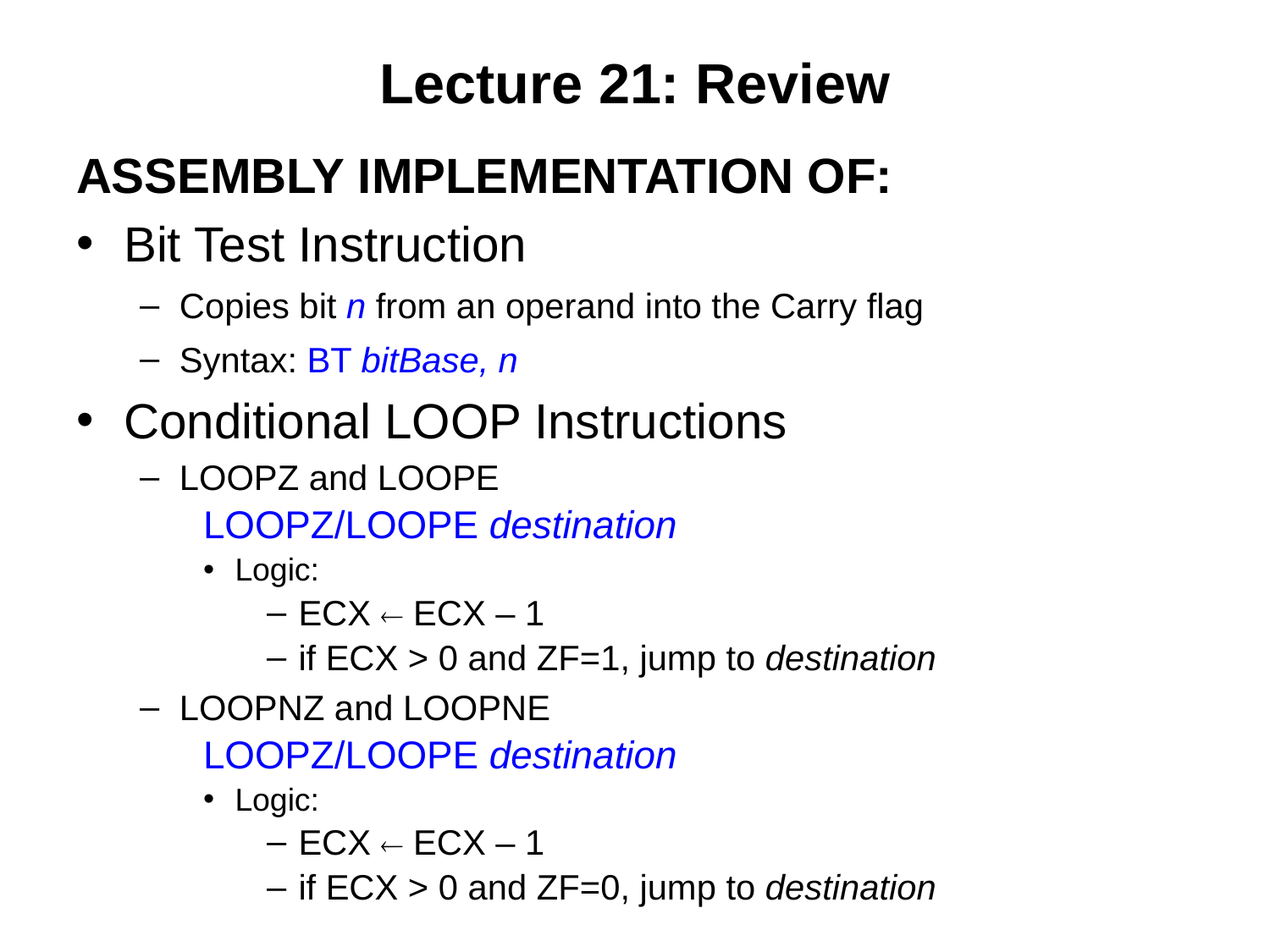

# Lecture 21: Review
ASSEMBLY IMPLEMENTATION OF:
Bit Test Instruction
Copies bit n from an operand into the Carry flag
Syntax: BT bitBase, n
Conditional LOOP Instructions
LOOPZ and LOOPE
LOOPZ/LOOPE destination
Logic:
ECX ← ECX – 1
if ECX > 0 and ZF=1, jump to destination
LOOPNZ and LOOPNE
LOOPZ/LOOPE destination
Logic:
ECX ← ECX – 1
if ECX > 0 and ZF=0, jump to destination